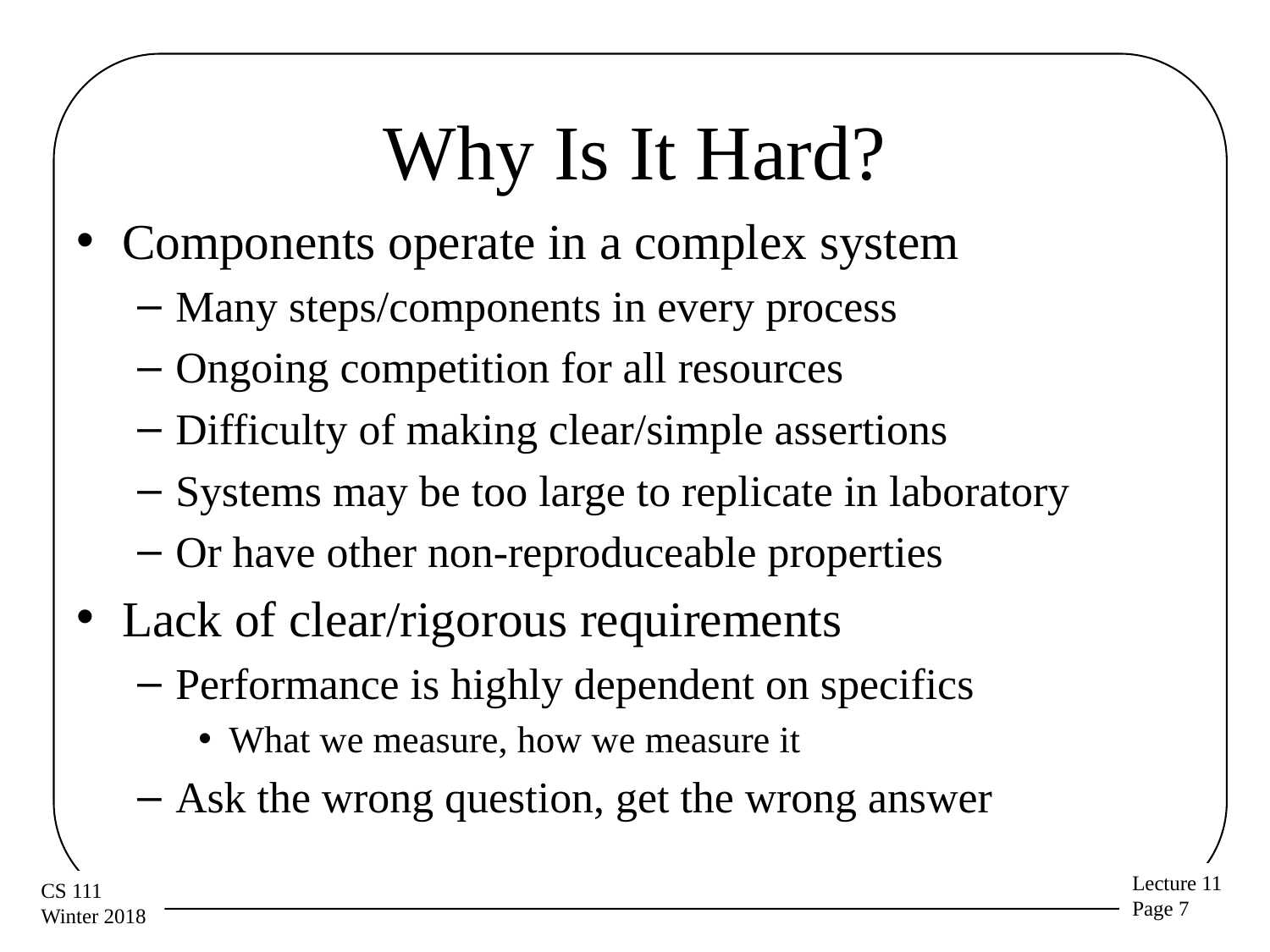

# Why Is It Hard?
Components operate in a complex system
Many steps/components in every process
Ongoing competition for all resources
Difficulty of making clear/simple assertions
Systems may be too large to replicate in laboratory
Or have other non-reproduceable properties
Lack of clear/rigorous requirements
Performance is highly dependent on specifics
What we measure, how we measure it
Ask the wrong question, get the wrong answer